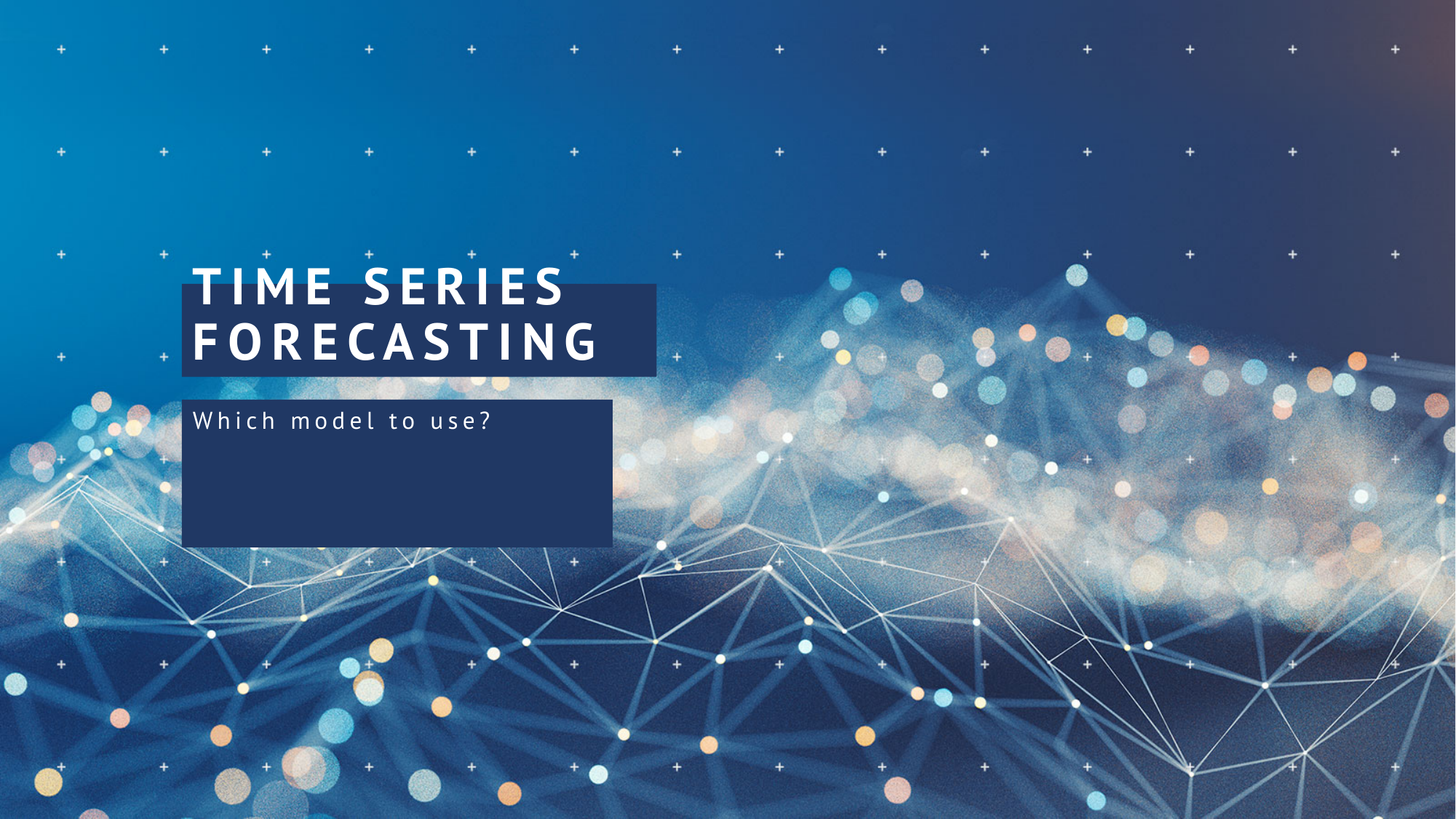

# TIME SERIES FORECASTING
Which model to use?